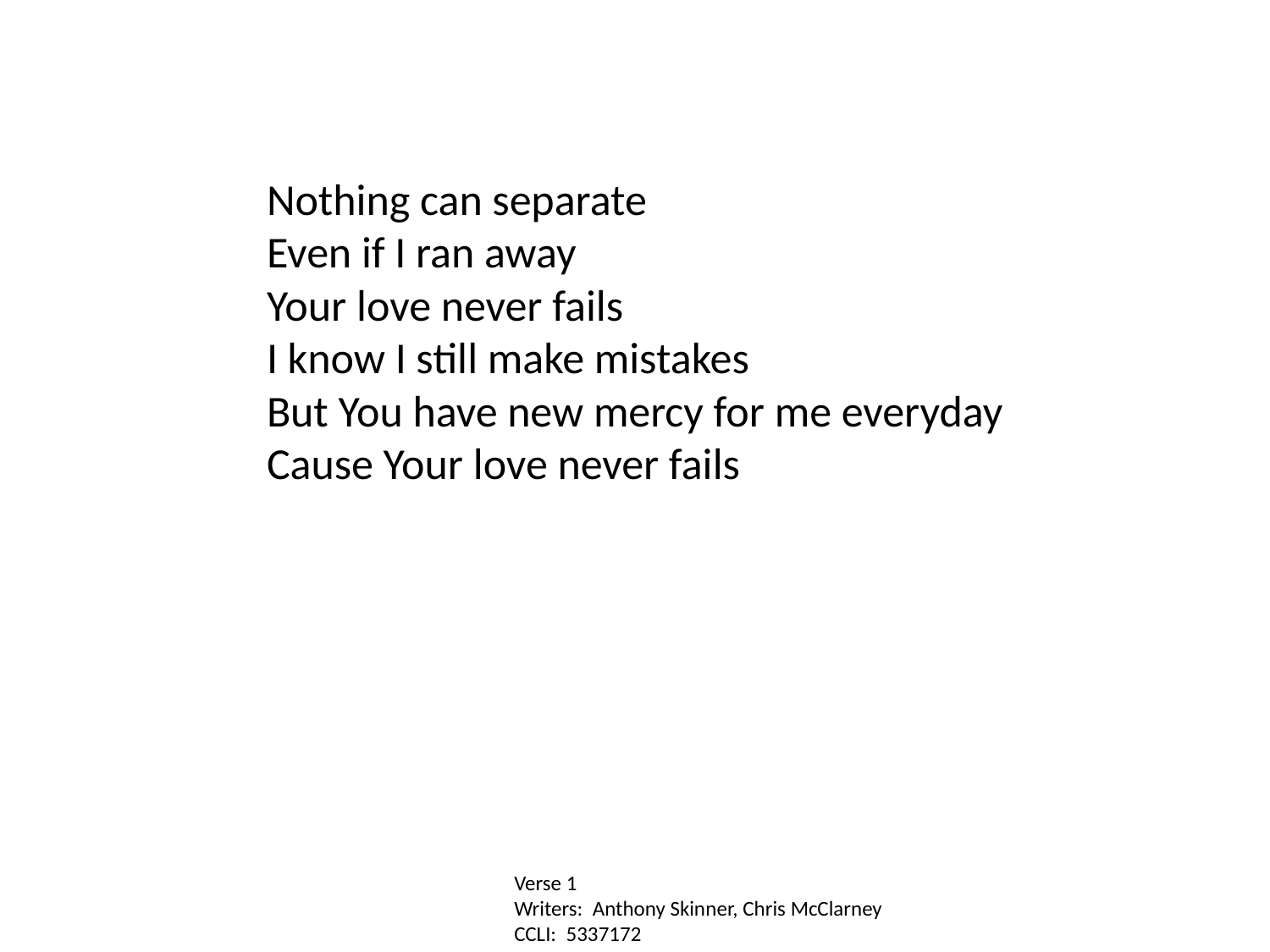

Nothing can separate
Even if I ran away
Your love never fails
I know I still make mistakes
But You have new mercy for me everyday
Cause Your love never fails

Verse 1
Writers:  Anthony Skinner, Chris McClarney
CCLI:  5337172